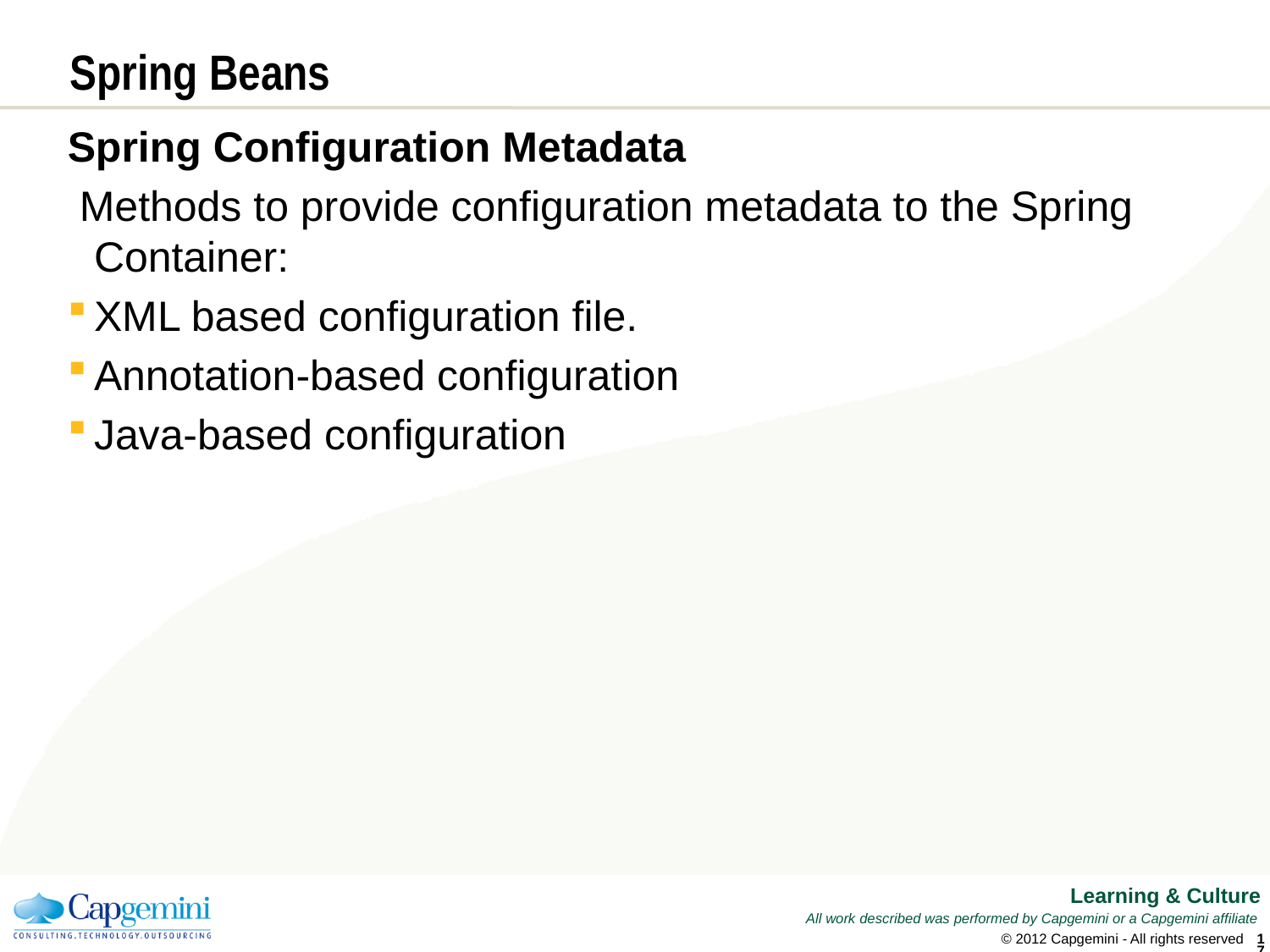

# Spring Beans
Spring Configuration Metadata
 Methods to provide configuration metadata to the Spring Container:
XML based configuration file.
Annotation-based configuration
Java-based configuration

© 2012 Capgemini - All rights reserved
17